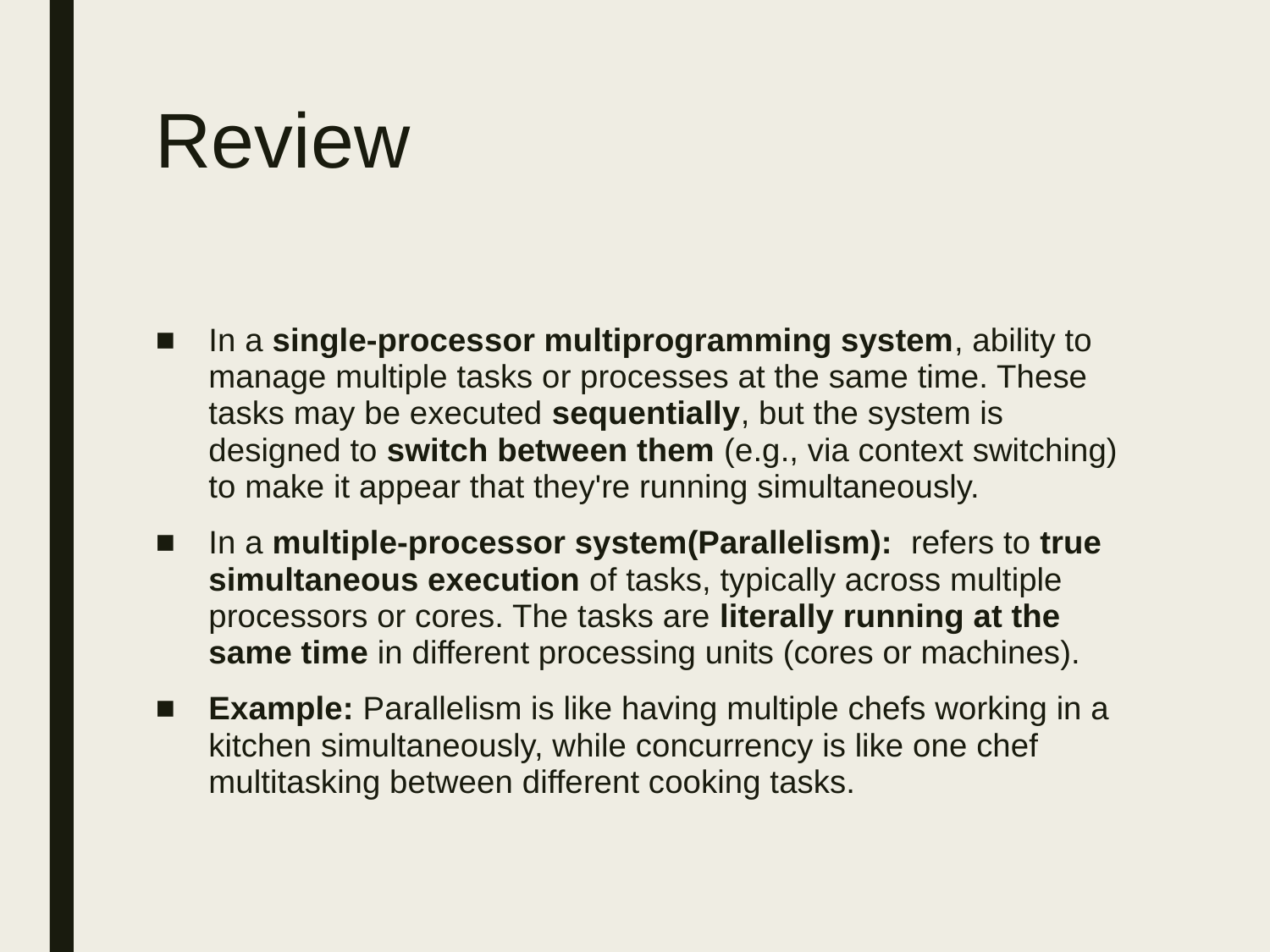

# Review
In a single-processor multiprogramming system, ability to manage multiple tasks or processes at the same time. These tasks may be executed sequentially, but the system is designed to switch between them (e.g., via context switching) to make it appear that they're running simultaneously.
In a multiple-processor system(Parallelism):  refers to true simultaneous execution of tasks, typically across multiple processors or cores. The tasks are literally running at the same time in different processing units (cores or machines).
Example: Parallelism is like having multiple chefs working in a kitchen simultaneously, while concurrency is like one chef multitasking between different cooking tasks.